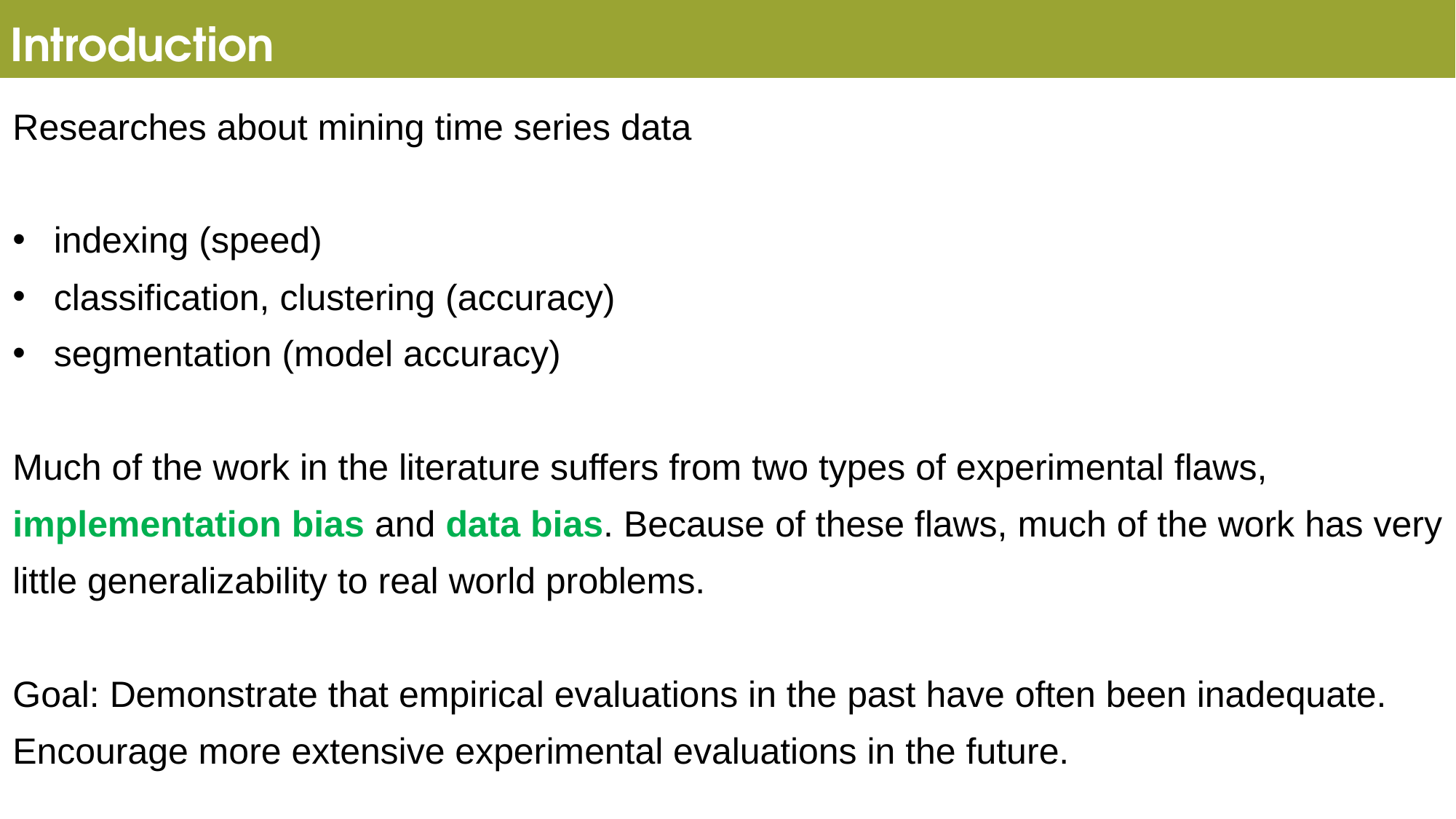

Introduction
Researches about mining time series data

indexing (speed)
classification, clustering (accuracy)
segmentation (model accuracy)

Much of the work in the literature suffers from two types of experimental flaws, implementation bias and data bias. Because of these flaws, much of the work has very little generalizability to real world problems.

Goal: Demonstrate that empirical evaluations in the past have often been inadequate. Encourage more extensive experimental evaluations in the future.